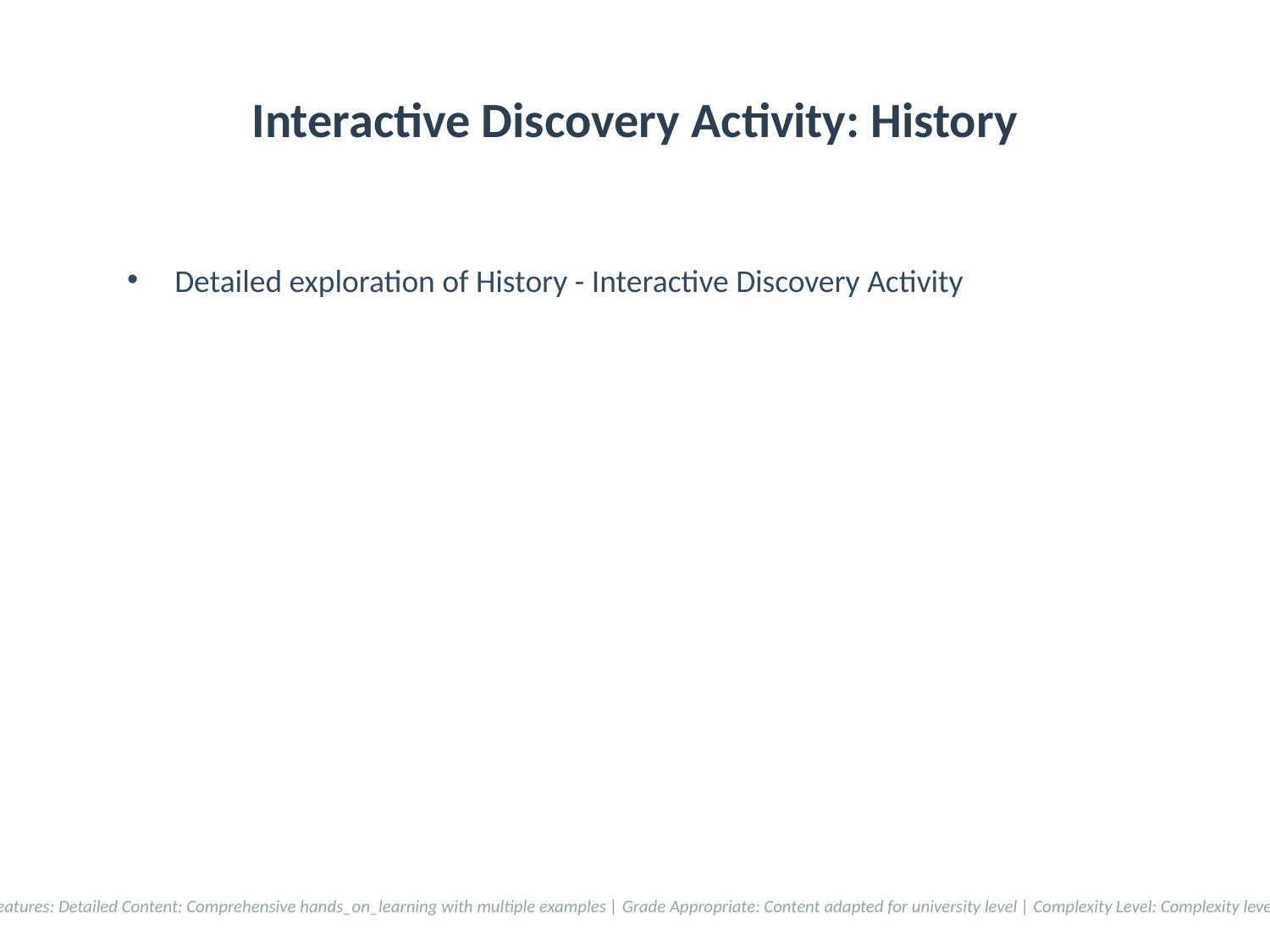

# Interactive Discovery Activity: History
Detailed exploration of History - Interactive Discovery Activity
Accessibility Features: Detailed Content: Comprehensive hands_on_learning with multiple examples | Grade Appropriate: Content adapted for university level | Complexity Level: Complexity level 5/10 applied